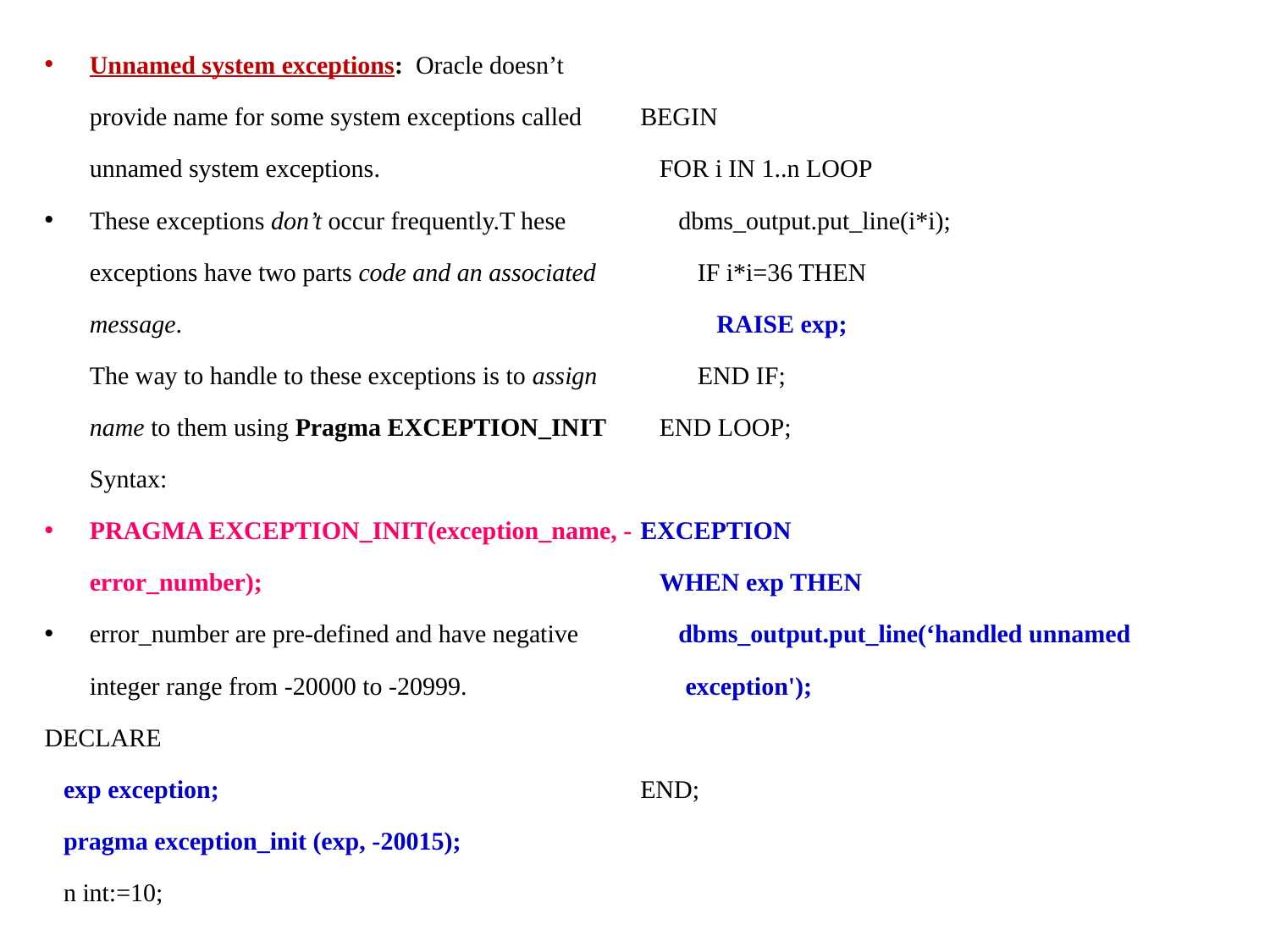

Unnamed system exceptions:  Oracle doesn’t provide name for some system exceptions called unnamed system exceptions.
These exceptions don’t occur frequently.T hese exceptions have two parts code and an associated message.
The way to handle to these exceptions is to assign name to them using Pragma EXCEPTION_INIT
Syntax:
PRAGMA EXCEPTION_INIT(exception_name, -error_number);
error_number are pre-defined and have negative integer range from -20000 to -20999.
DECLARE
   exp exception;
   pragma exception_init (exp, -20015);
   n int:=10;

BEGIN
   FOR i IN 1..n LOOP
      dbms_output.put_line(i*i);
         IF i*i=36 THEN
            RAISE exp;
         END IF;
   END LOOP;

EXCEPTION
   WHEN exp THEN
      dbms_output.put_line(‘handled unnamed exception');

END;